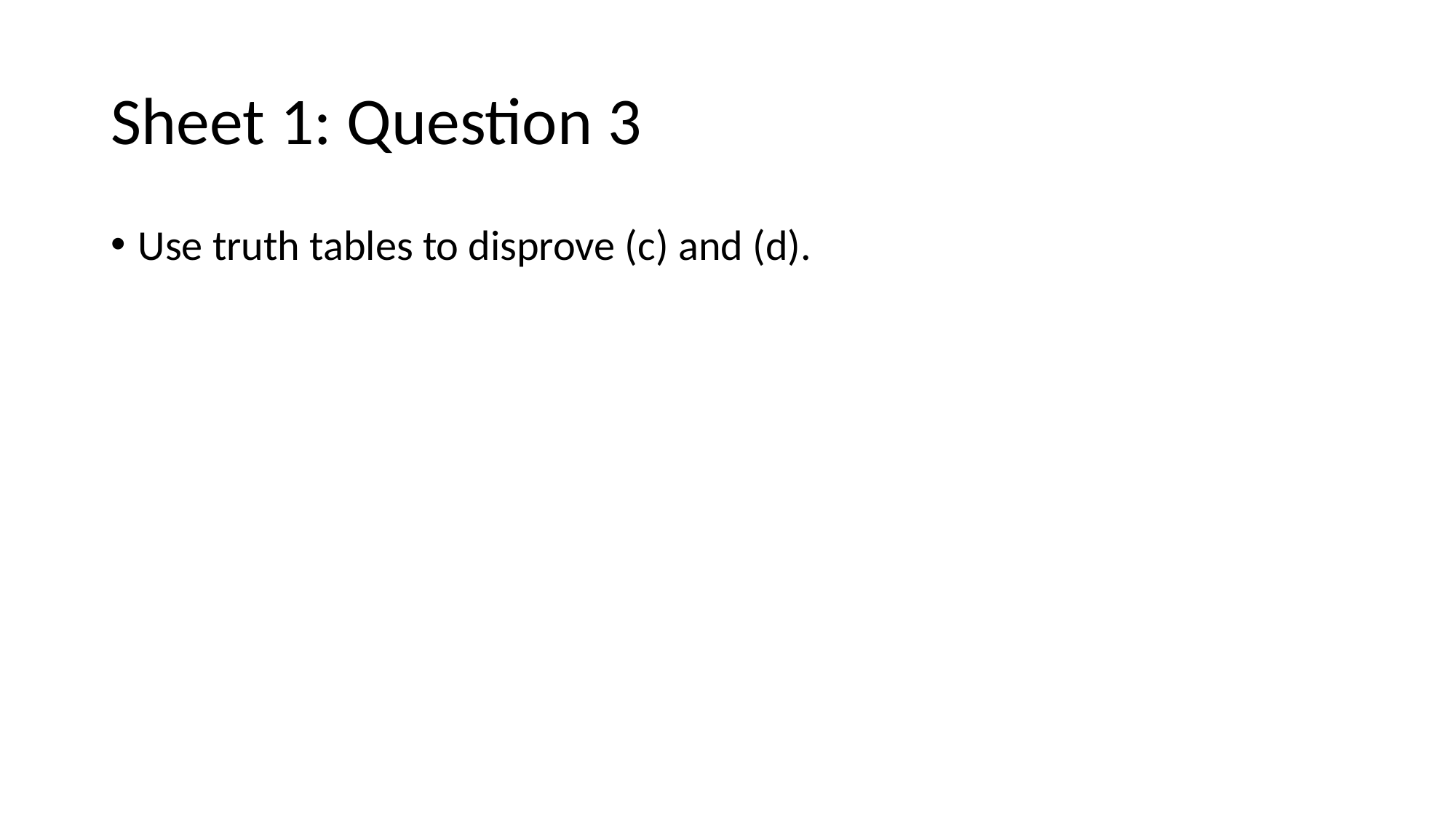

# Sheet 1: Question 3
Use truth tables to disprove (c) and (d).